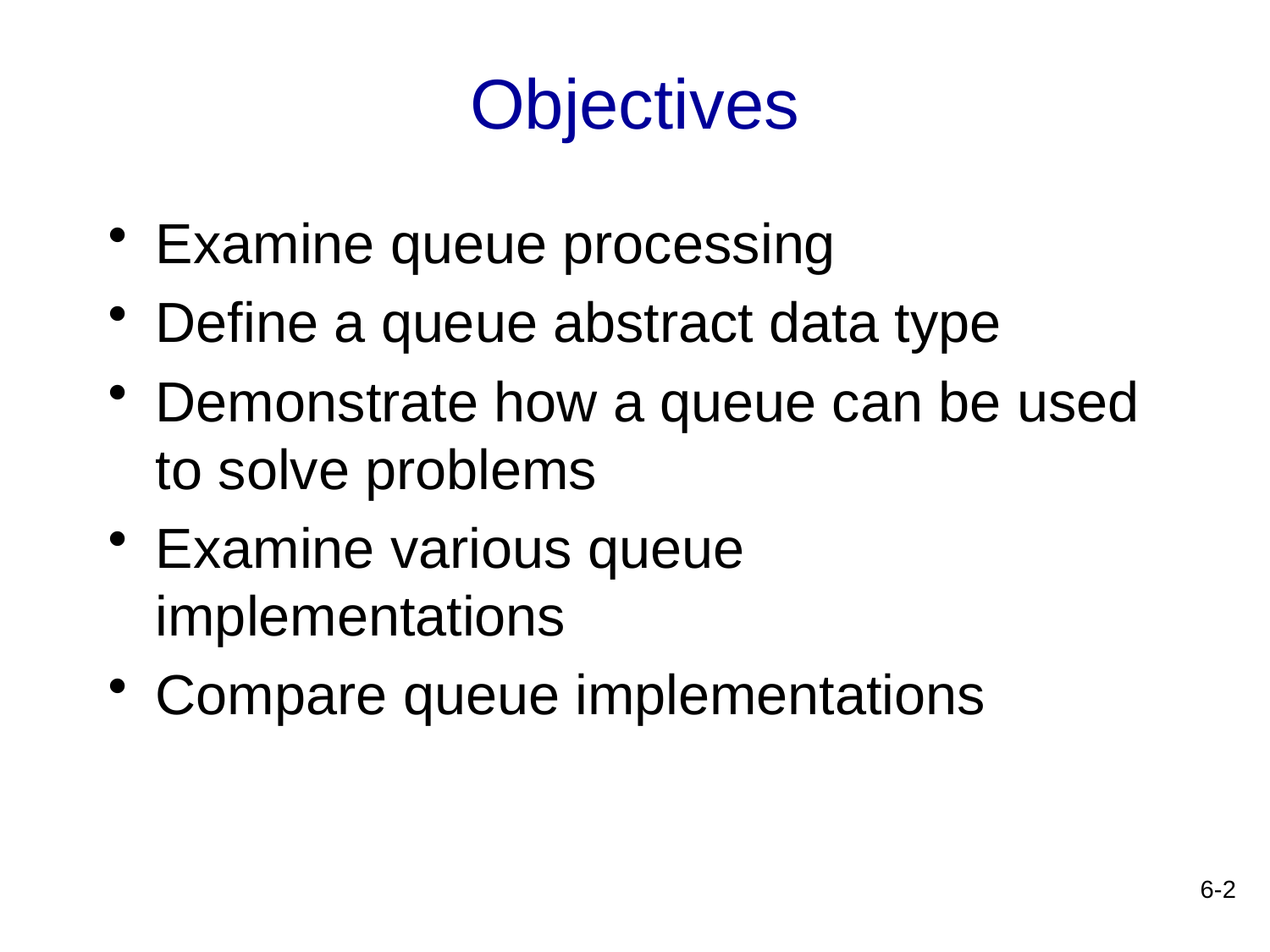

# Objectives
Examine queue processing
Define a queue abstract data type
Demonstrate how a queue can be used to solve problems
Examine various queue implementations
Compare queue implementations
6-2